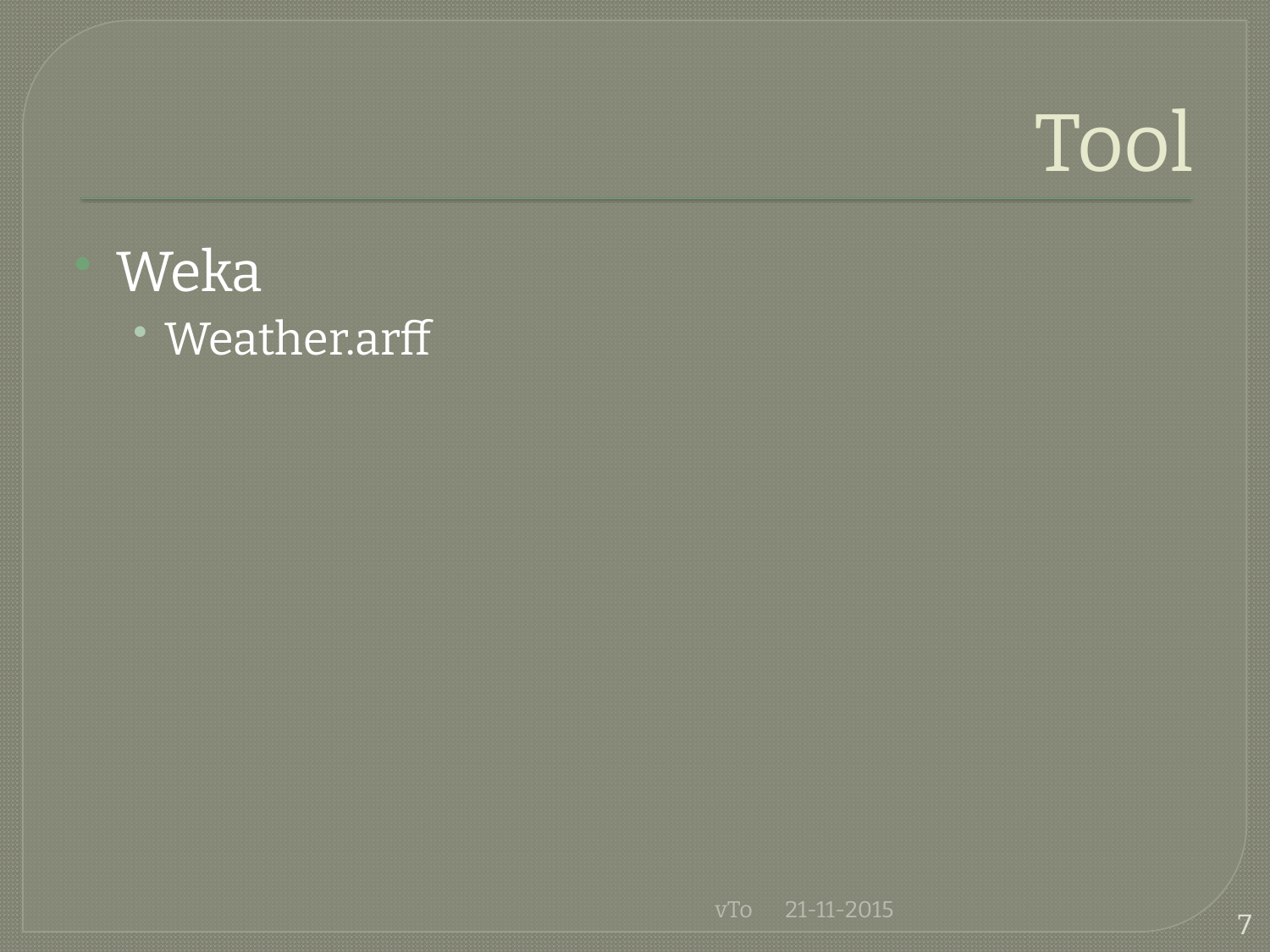

# Tool
Weka
Weather.arff

vTo
21-11-2015
7